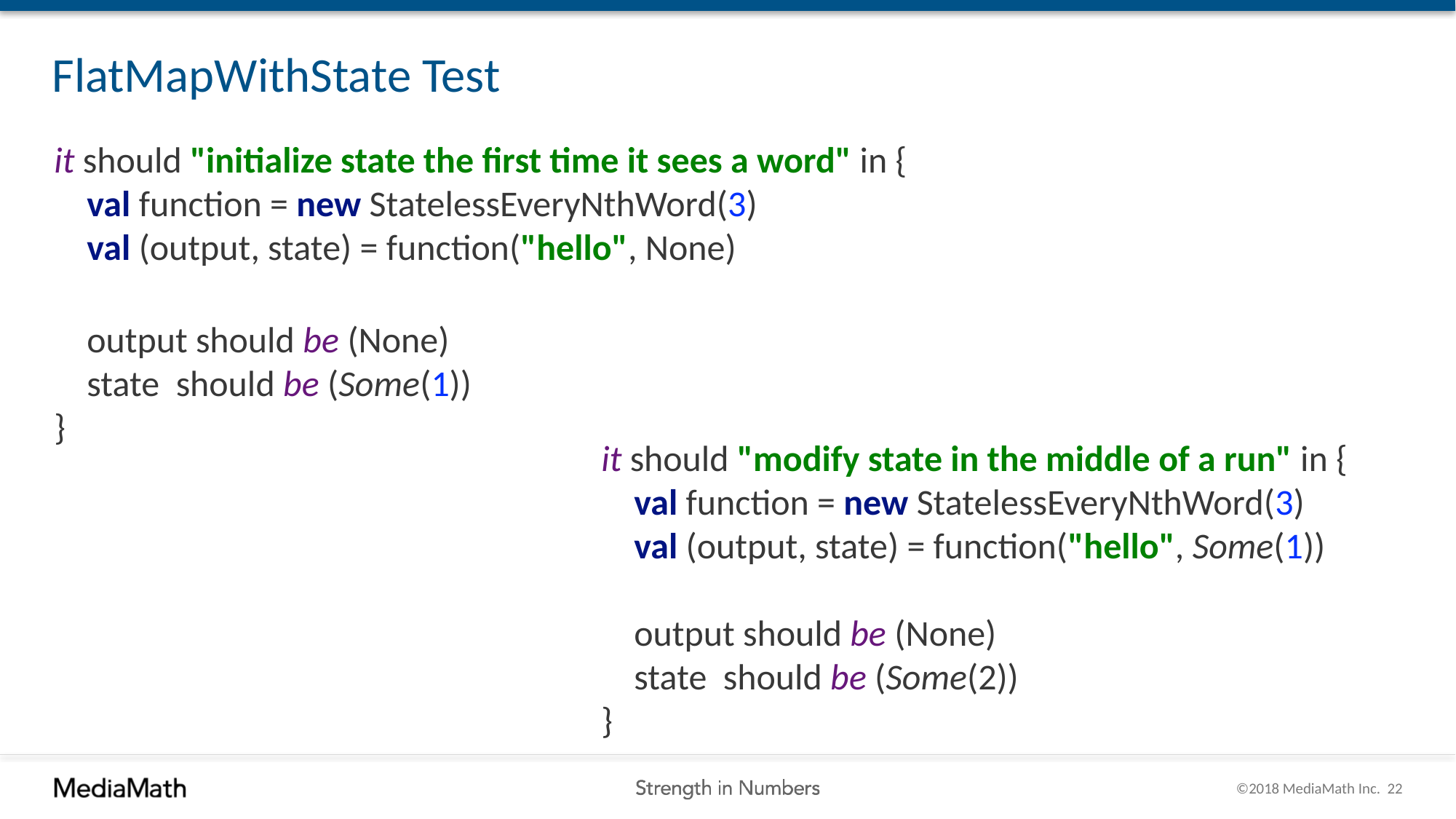

# FlatMapWithState Test
it should "initialize state the first time it sees a word" in {
    val function = new StatelessEveryNthWord(3)
    val (output, state) = function("hello", None)
    output should be (None)
    state  should be (Some(1))
}
it should "modify state in the middle of a run" in {
    val function = new StatelessEveryNthWord(3)
    val (output, state) = function("hello", Some(1))
    output should be (None)
    state  should be (Some(2))
}